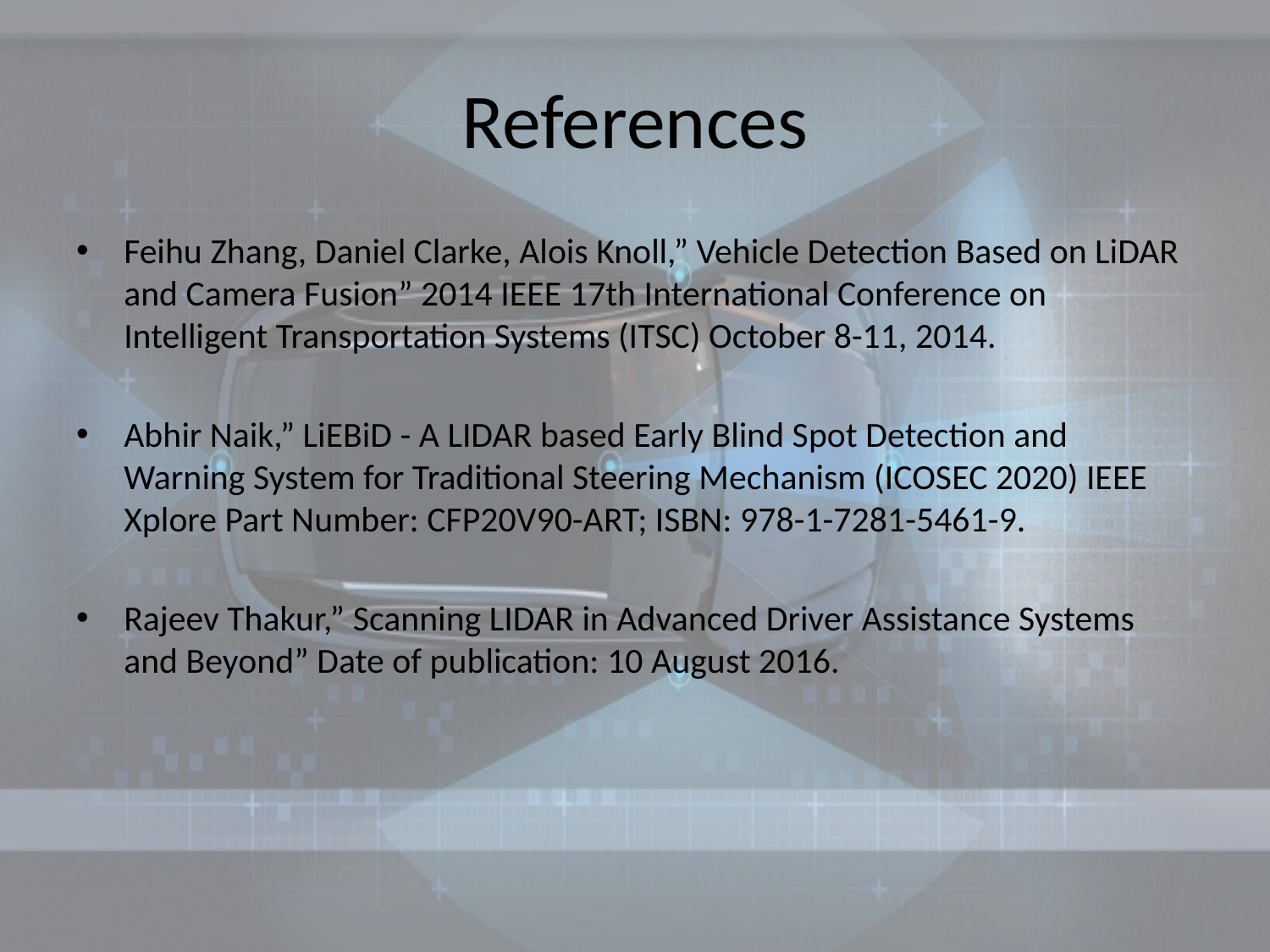

# References
Feihu Zhang, Daniel Clarke, Alois Knoll,” Vehicle Detection Based on LiDAR and Camera Fusion” 2014 IEEE 17th International Conference on Intelligent Transportation Systems (ITSC) October 8-11, 2014.

Abhir Naik,” LiEBiD - A LIDAR based Early Blind Spot Detection and Warning System for Traditional Steering Mechanism (ICOSEC 2020) IEEE Xplore Part Number: CFP20V90-ART; ISBN: 978-1-7281-5461-9.

Rajeev Thakur,” Scanning LIDAR in Advanced Driver Assistance Systems and Beyond” Date of publication: 10 August 2016.